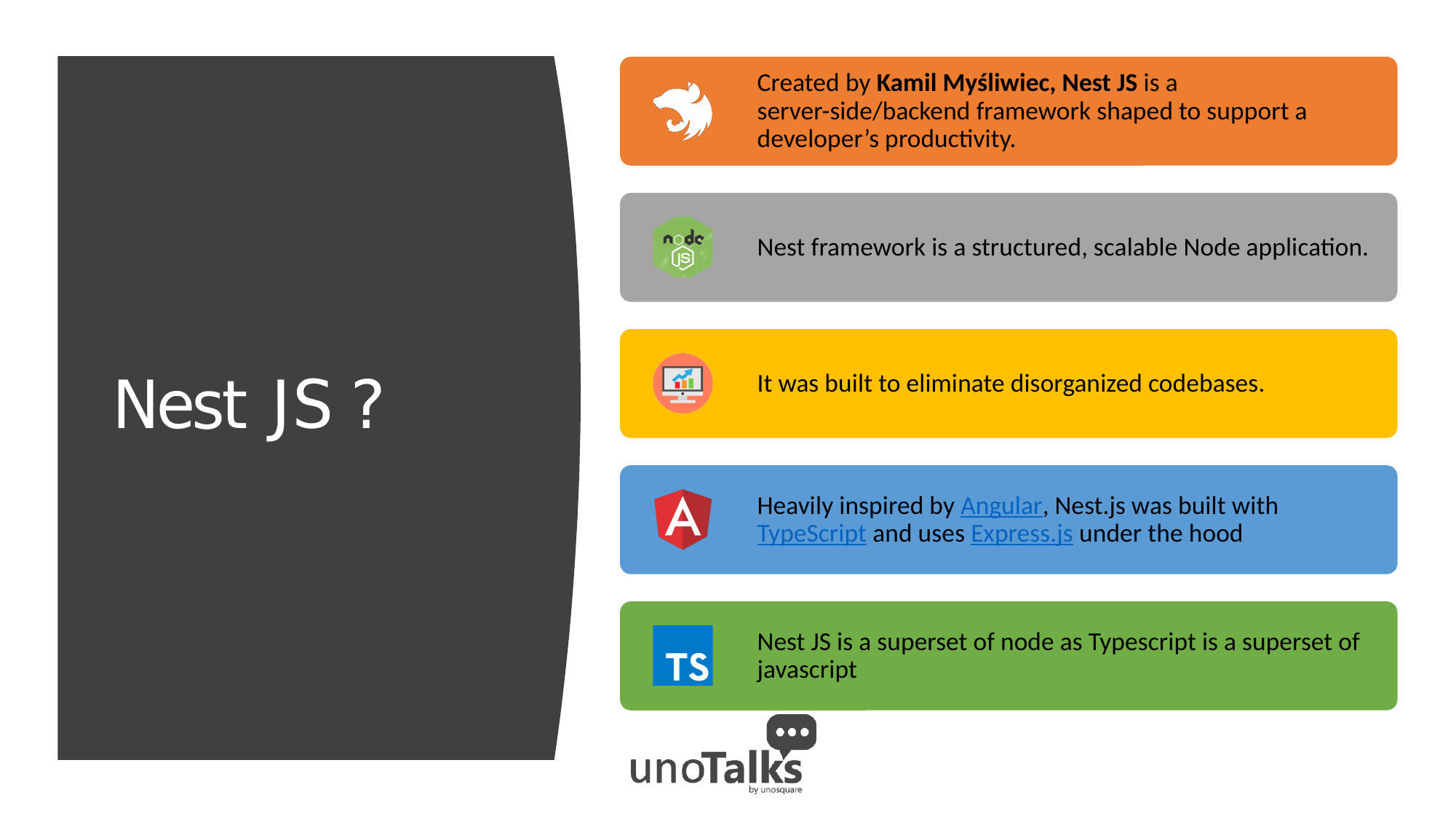

Created by Kamil Myśliwiec, Nest JS is a server-side/backend framework shaped to support a developer’s productivity.
Nest framework is a structured, scalable Node application.
It was built to eliminate disorganized codebases.
Heavily inspired by Angular, Nest.js was built with TypeScript and uses Express.js under the hood
Nest JS is a superset of node as Typescript is a superset of javascript

# Nest JS ?